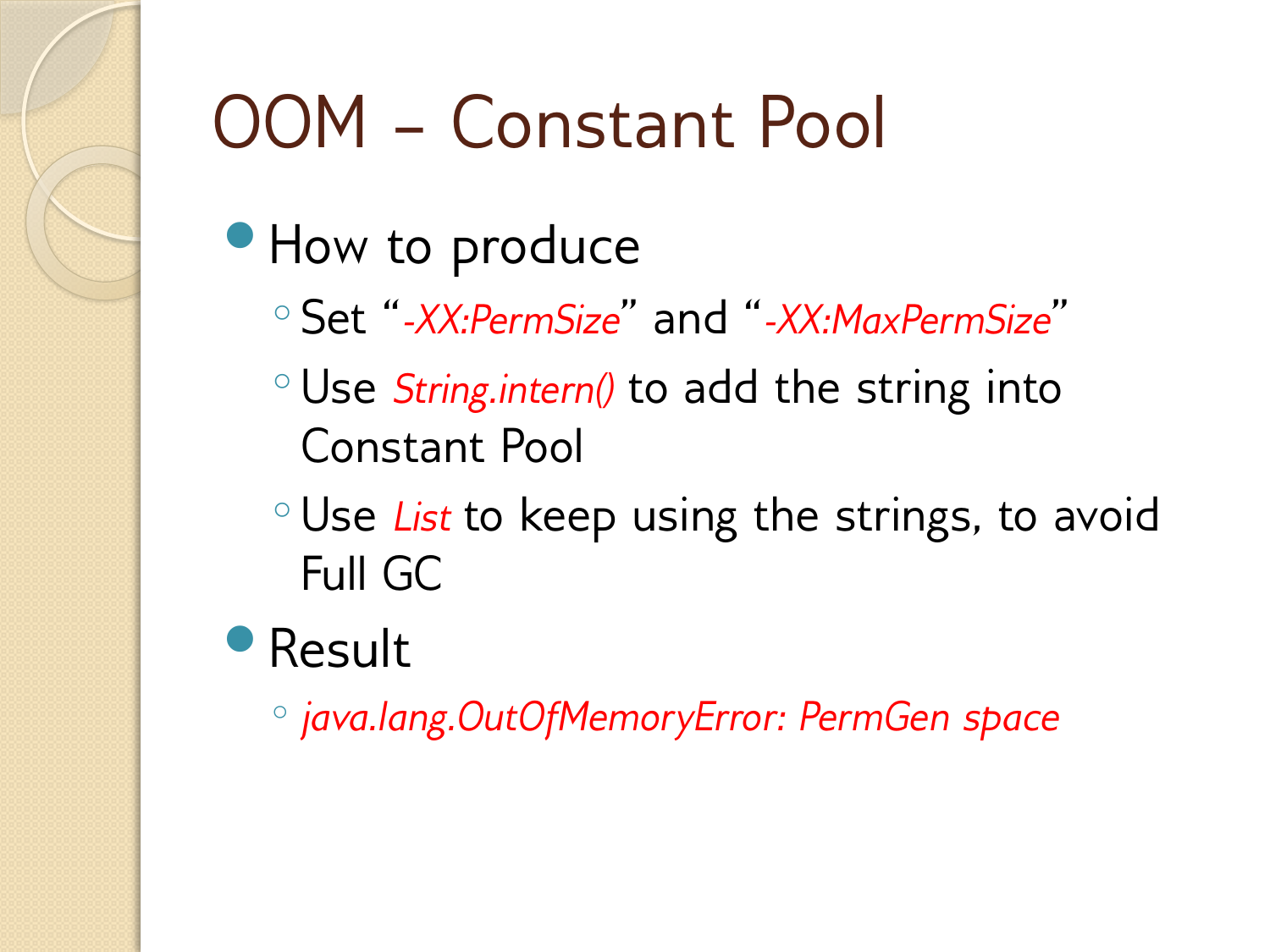

# OOM – Constant Pool
How to produce
Set “-XX:PermSize” and “-XX:MaxPermSize”
Use String.intern() to add the string into Constant Pool
Use List to keep using the strings, to avoid Full GC
Result
java.lang.OutOfMemoryError: PermGen space